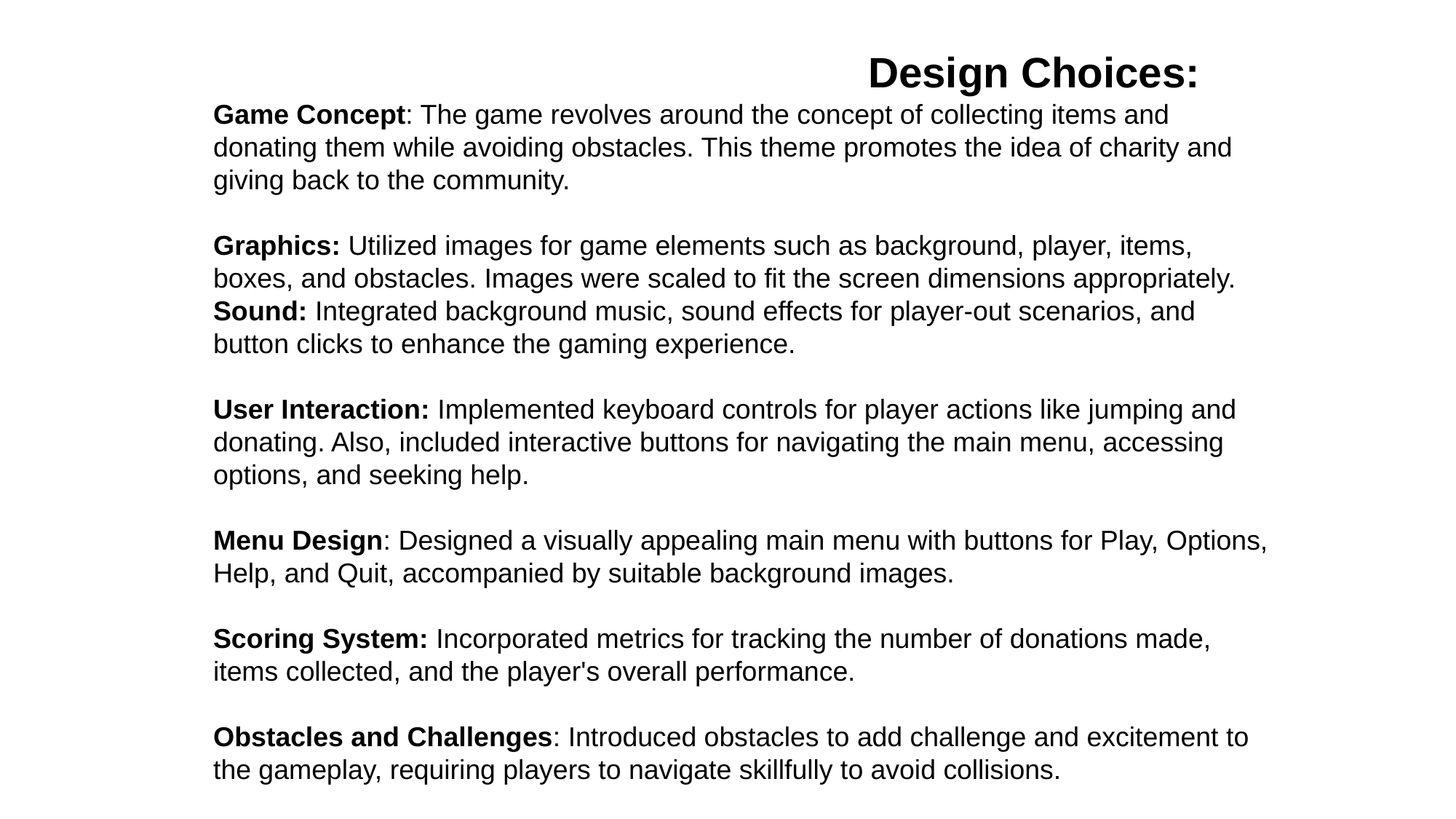

Design Choices:
Game Concept: The game revolves around the concept of collecting items and donating them while avoiding obstacles. This theme promotes the idea of charity and giving back to the community.

Graphics: Utilized images for game elements such as background, player, items, boxes, and obstacles. Images were scaled to fit the screen dimensions appropriately.
Sound: Integrated background music, sound effects for player-out scenarios, and button clicks to enhance the gaming experience.

User Interaction: Implemented keyboard controls for player actions like jumping and donating. Also, included interactive buttons for navigating the main menu, accessing options, and seeking help.

Menu Design: Designed a visually appealing main menu with buttons for Play, Options, Help, and Quit, accompanied by suitable background images.

Scoring System: Incorporated metrics for tracking the number of donations made, items collected, and the player's overall performance.

Obstacles and Challenges: Introduced obstacles to add challenge and excitement to the gameplay, requiring players to navigate skillfully to avoid collisions.